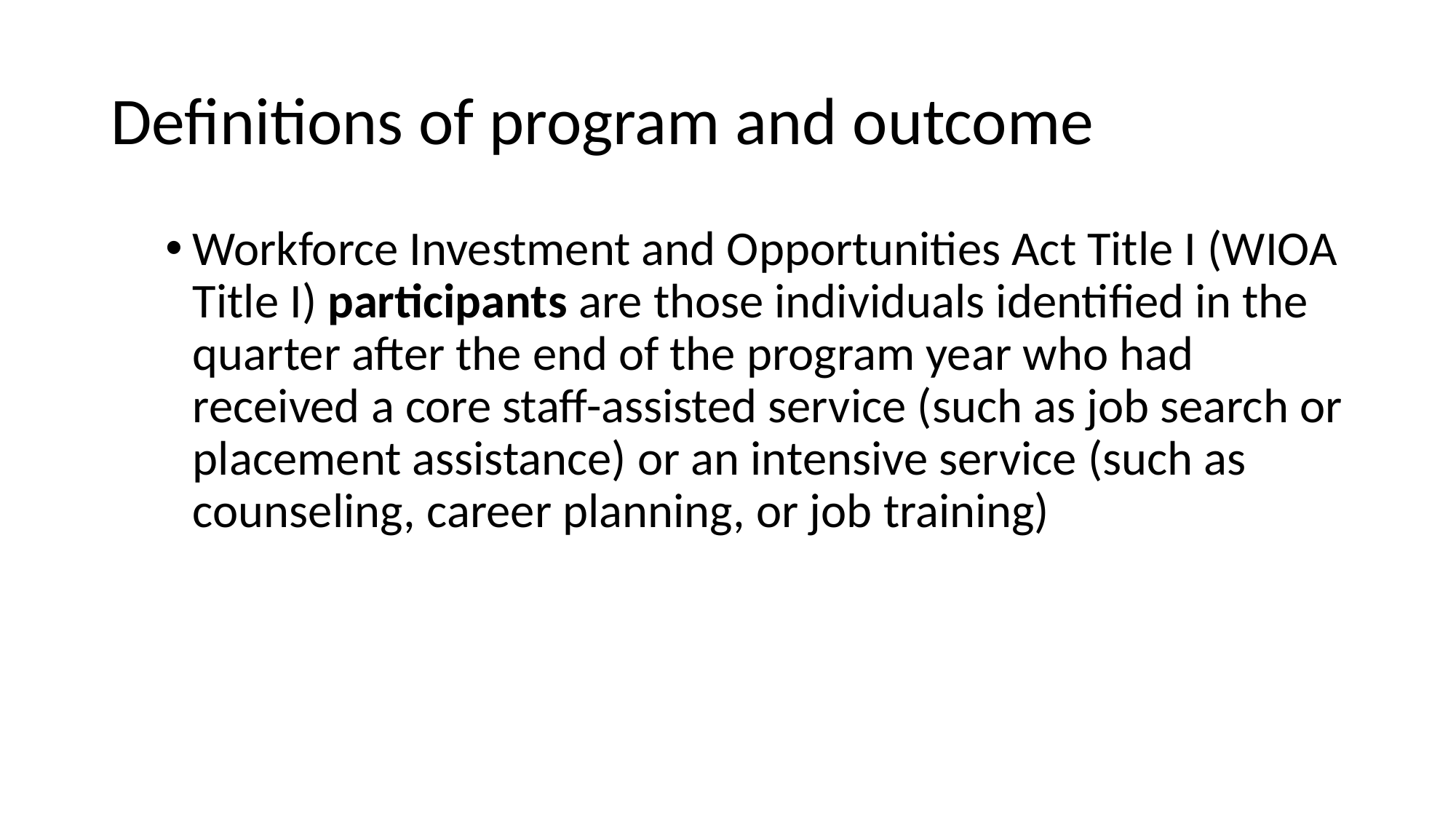

# Definitions of program and outcome
Workforce Investment and Opportunities Act Title I (WIOA Title I) participants are those individuals identified in the quarter after the end of the program year who had received a core staff-assisted service (such as job search or placement assistance) or an intensive service (such as counseling, career planning, or job training)